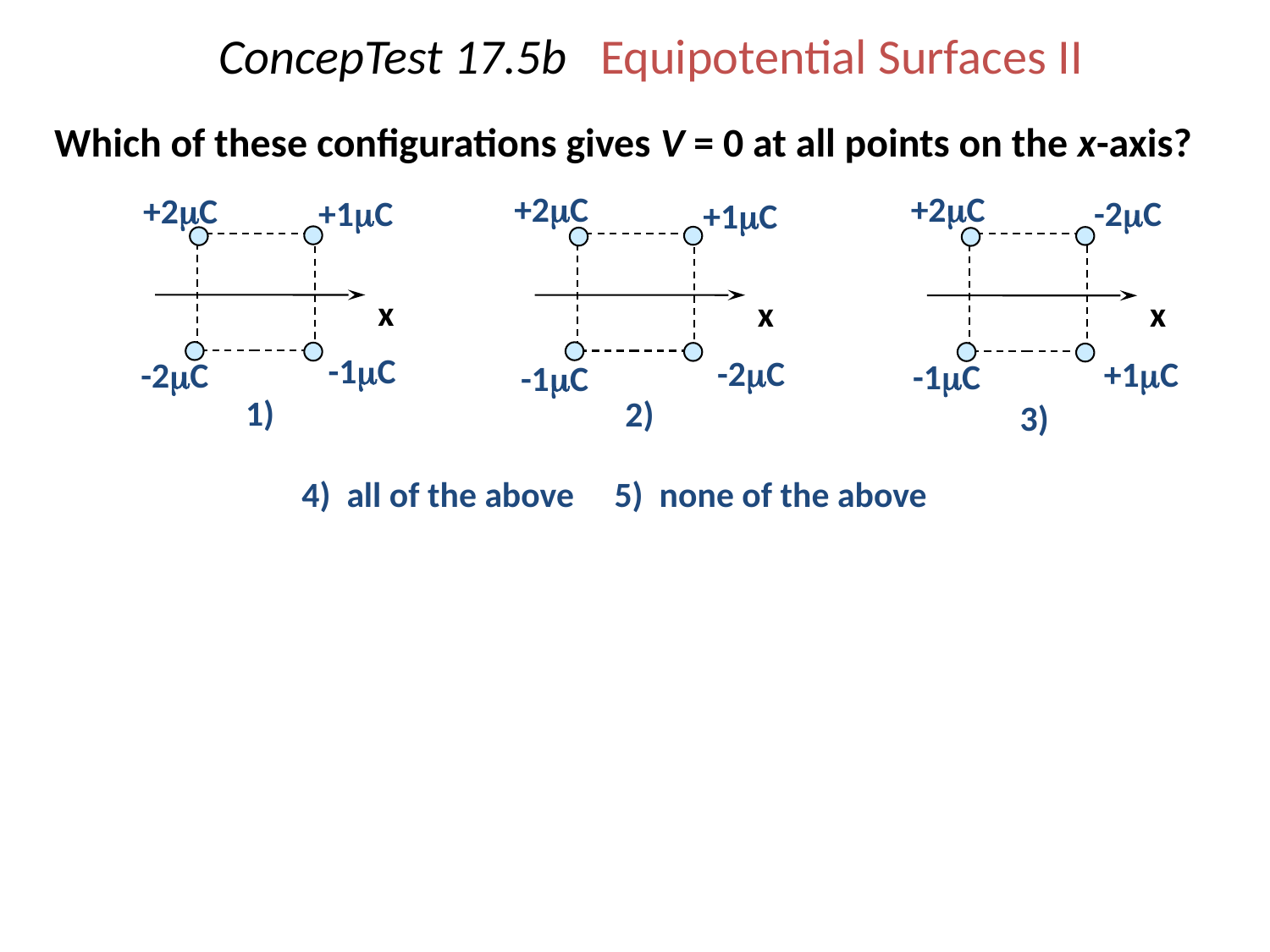

# ConcepTest 17.5b   Equipotential Surfaces II
Which of these configurations gives V = 0 at all points on the x-axis?
+2μC
+2μC
+2μC
+1μC
-2μC
+1μC

x
x
x

-1μC

-2μC

+1μC
-2μC
-1μC
-1μC
1)
2)
3)
4)  all of the above     5)  none of the above